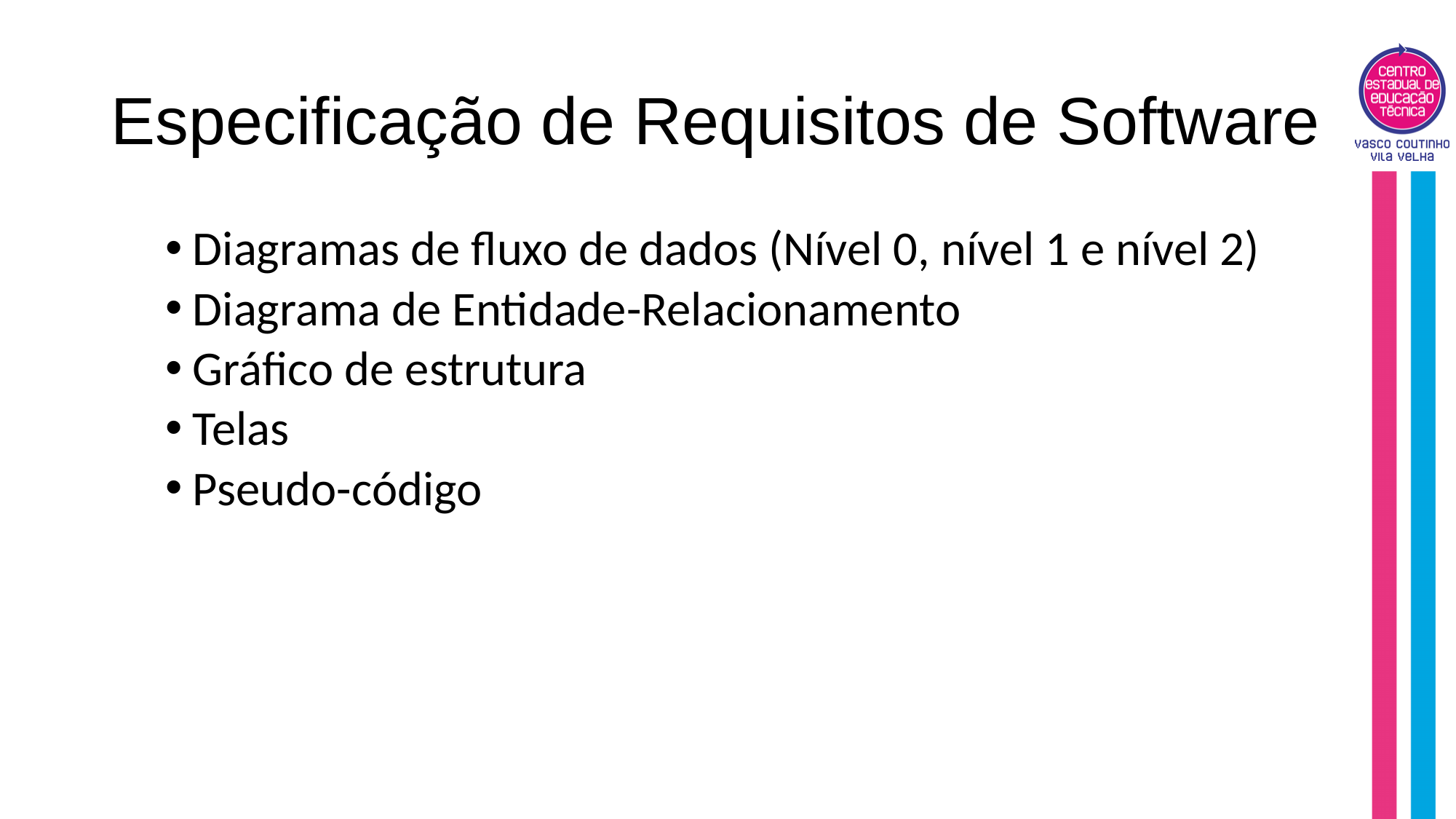

# Especificação de Requisitos de Software
Diagramas de fluxo de dados (Nível 0, nível 1 e nível 2)
Diagrama de Entidade-Relacionamento
Gráfico de estrutura
Telas
Pseudo-código